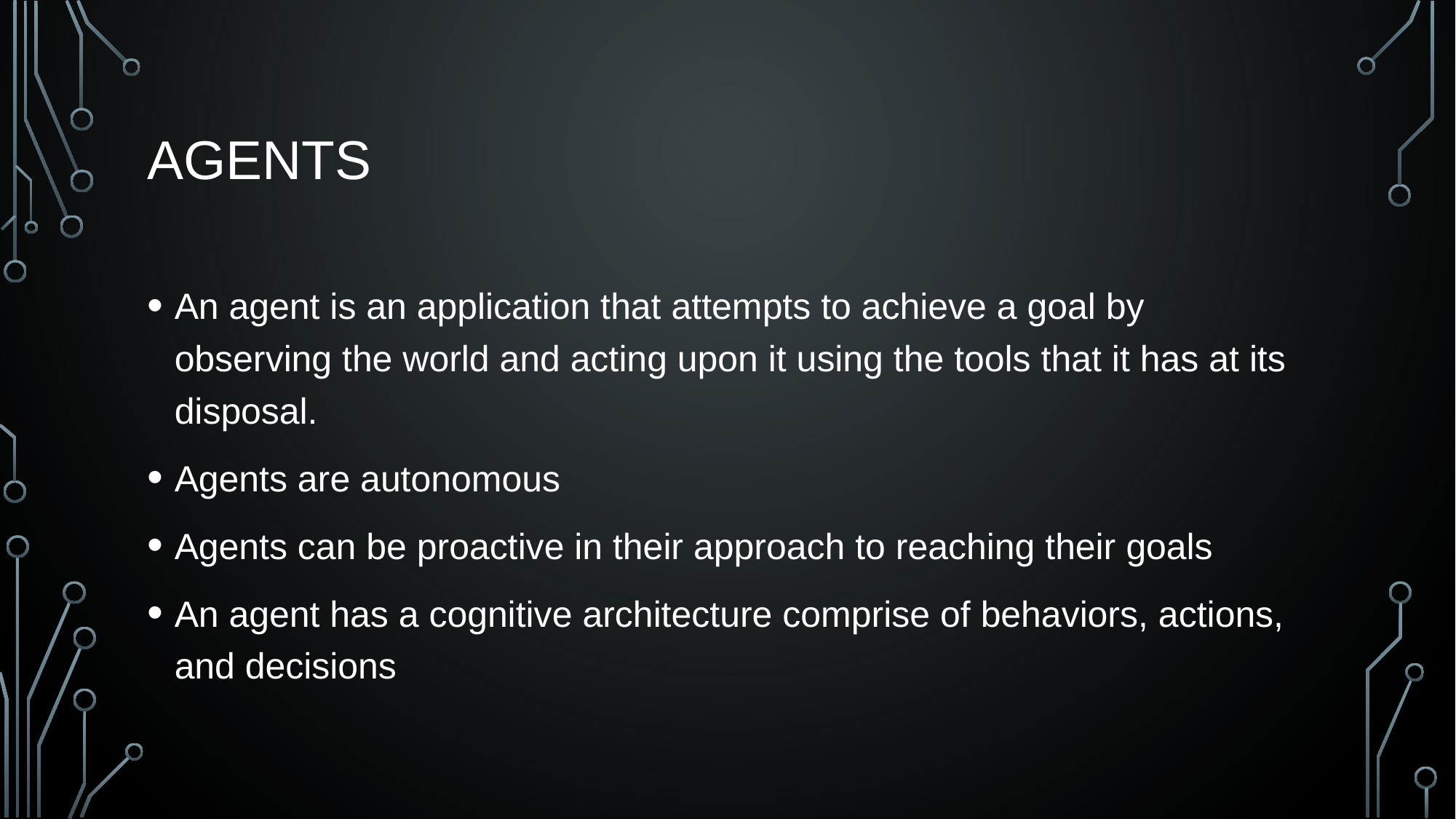

# Agents
An agent is an application that attempts to achieve a goal by observing the world and acting upon it using the tools that it has at its disposal.
Agents are autonomous
Agents can be proactive in their approach to reaching their goals
An agent has a cognitive architecture comprise of behaviors, actions, and decisions